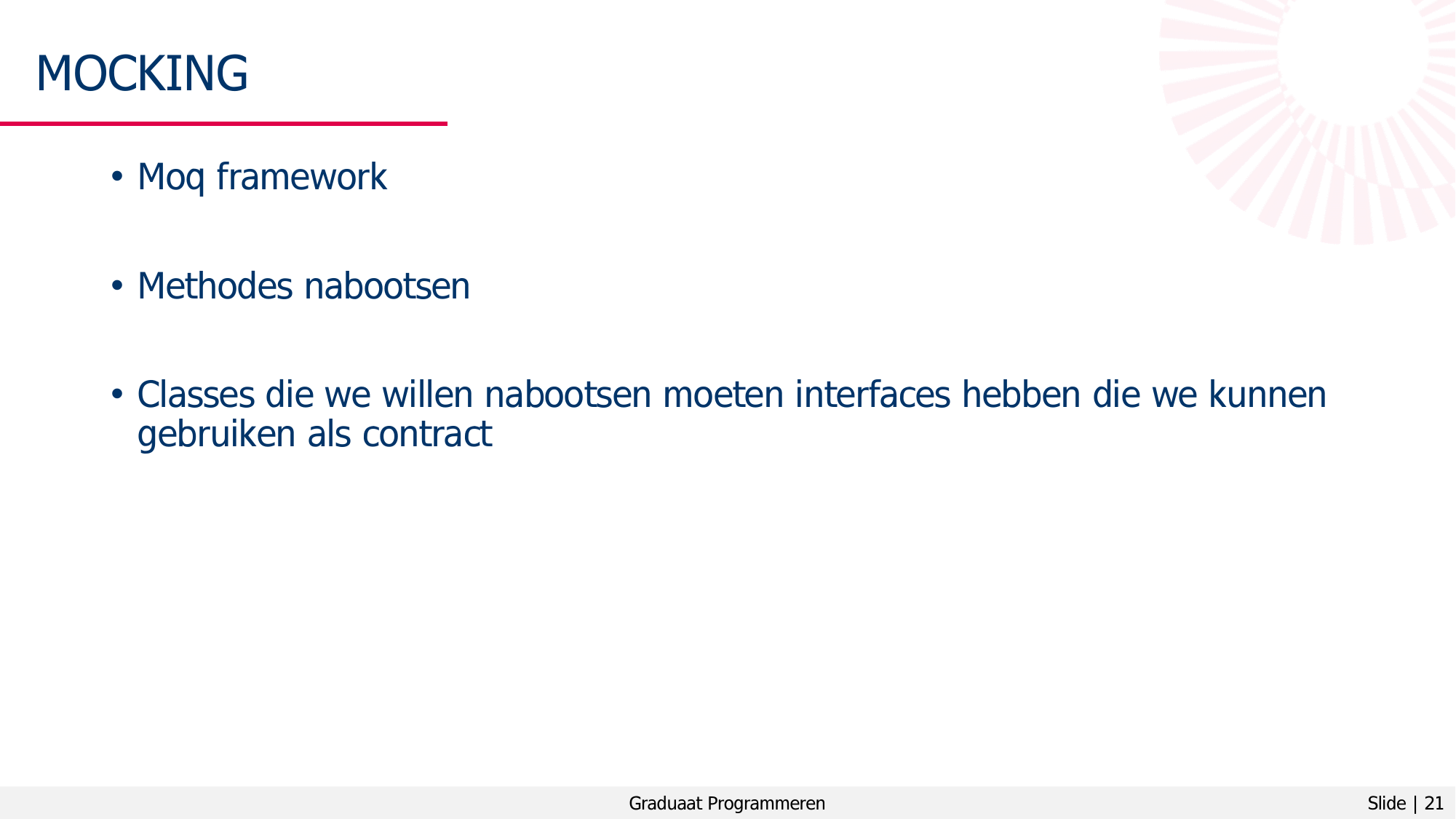

# mocking
Moq framework

Methodes nabootsen

Classes die we willen nabootsen moeten interfaces hebben die we kunnen gebruiken als contract